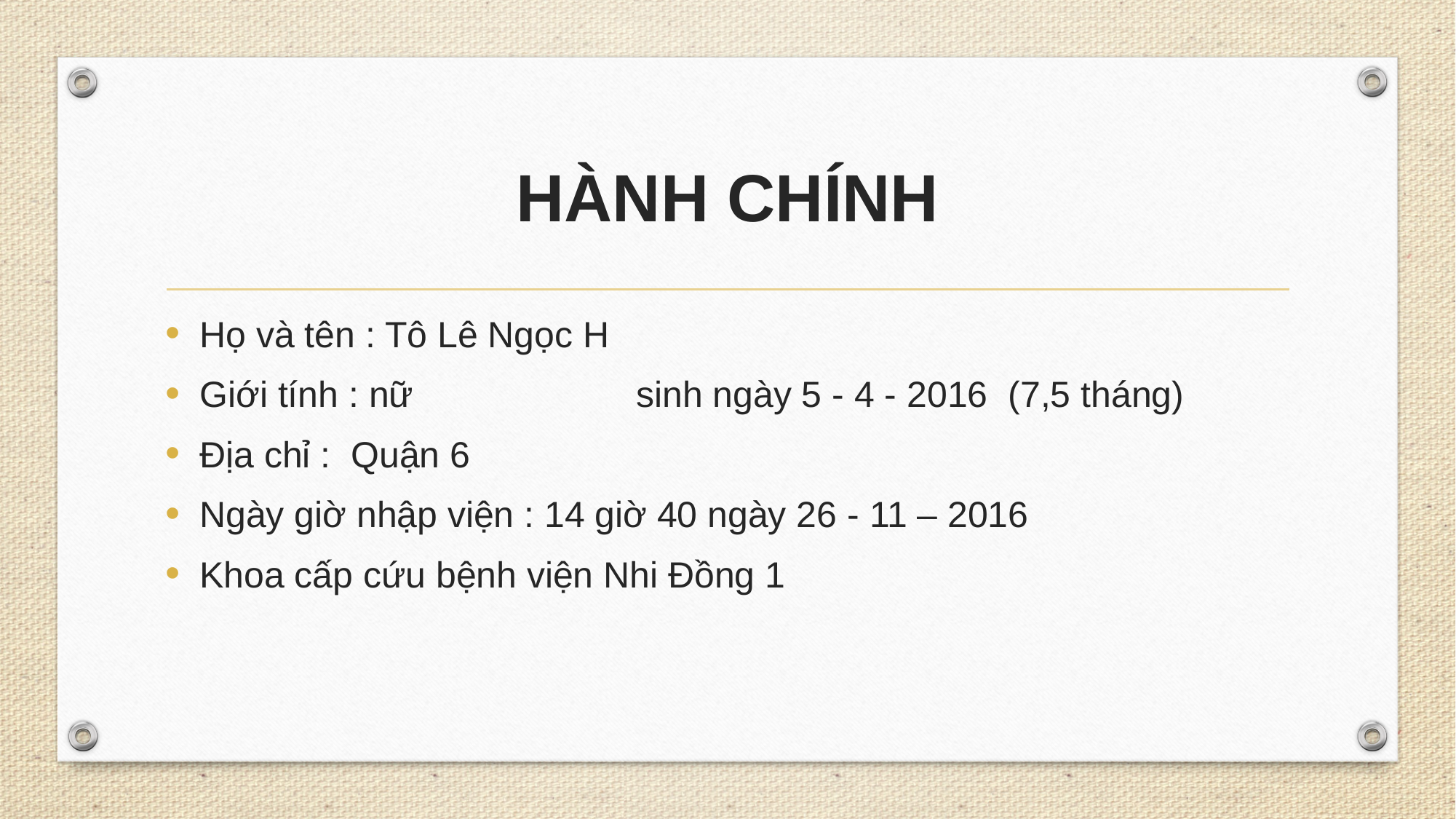

# HÀNH CHÍNH
Họ và tên : Tô Lê Ngọc H
Giới tính : nữ 		sinh ngày 5 - 4 - 2016  (7,5 tháng)
Địa chỉ :  Quận 6
Ngày giờ nhập viện : 14 giờ 40 ngày 26 - 11 – 2016
Khoa cấp cứu bệnh viện Nhi Đồng 1